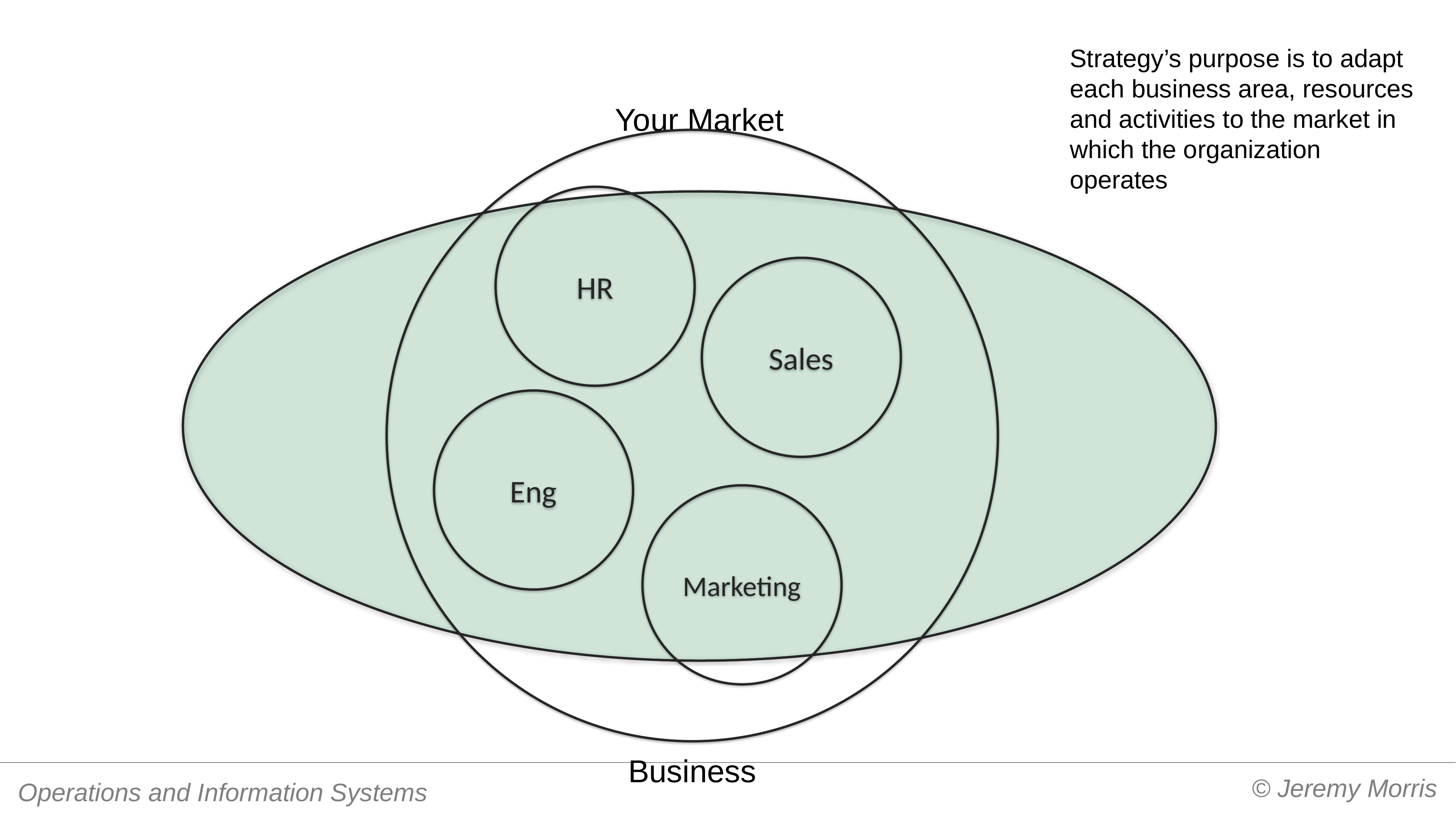

Strategy’s purpose is to adapt each business area, resources and activities to the market in which the organization operates
Your Market

HR

Sales
Eng
Marketing
Business